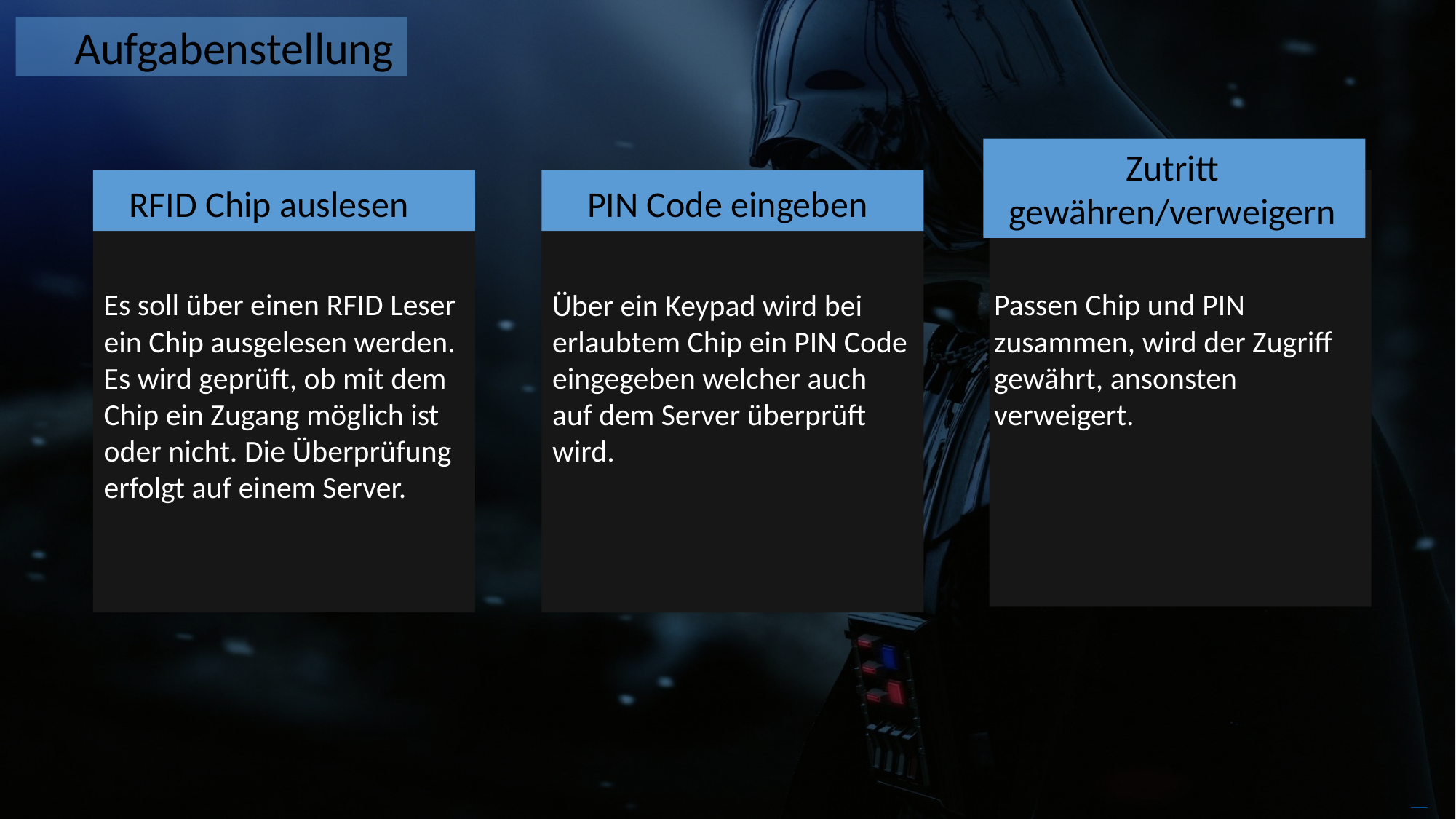

Aufgabenstellung

Zutritt gewähren/verweigern

RFID Chip auslesen
PIN Code eingeben
Es soll über einen RFID Leser ein Chip ausgelesen werden. Es wird geprüft, ob mit dem Chip ein Zugang möglich ist oder nicht. Die Überprüfung erfolgt auf einem Server.
Über ein Keypad wird bei erlaubtem Chip ein PIN Code eingegeben welcher auch auf dem Server überprüft wird.
Passen Chip und PIN zusammen, wird der Zugriff gewährt, ansonsten verweigert.
Free PowerPoint Templates